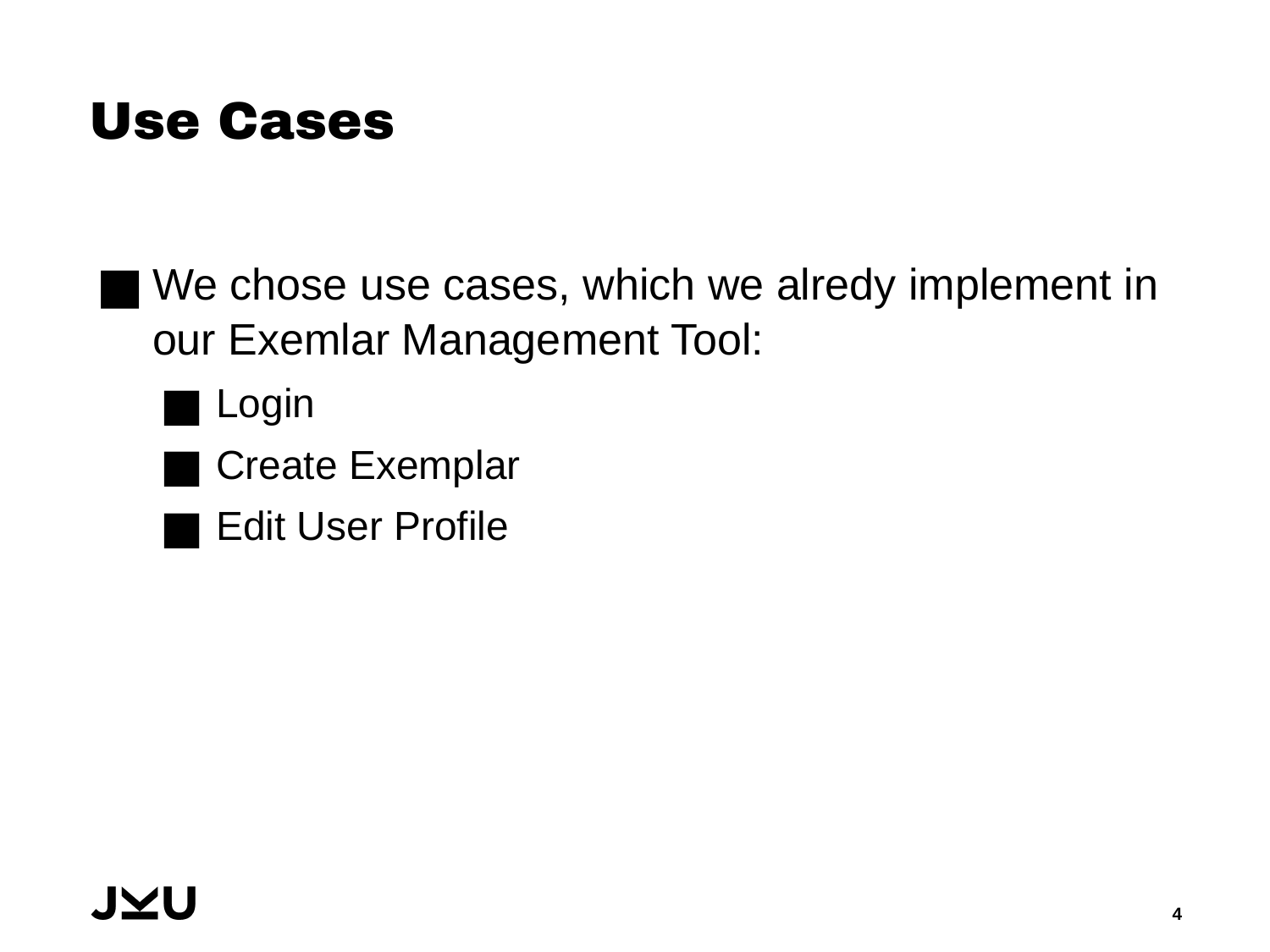

# Use Cases
We chose use cases, which we alredy implement in our Exemlar Management Tool:
Login
Create Exemplar
Edit User Profile

4